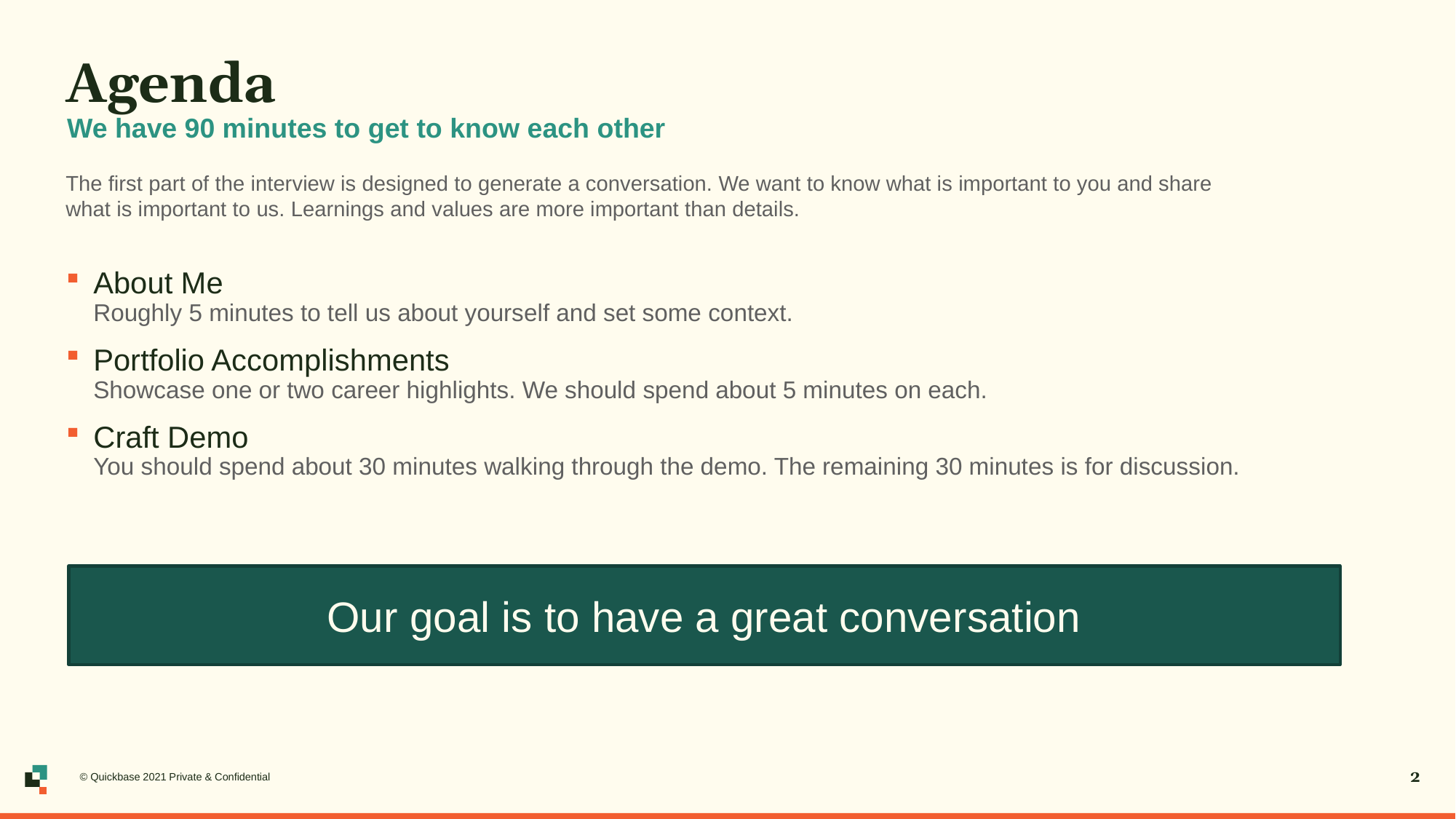

# Agenda
We have 90 minutes to get to know each other
The first part of the interview is designed to generate a conversation. We want to know what is important to you and share what is important to us. Learnings and values are more important than details.

About Me
Roughly 5 minutes to tell us about yourself and set some context.
Portfolio Accomplishments
Showcase one or two career highlights. We should spend about 5 minutes on each.
Craft Demo
You should spend about 30 minutes walking through the demo. The remaining 30 minutes is for discussion.
Our goal is to have a great conversation
© Quickbase 2021 Private & Confidential
2